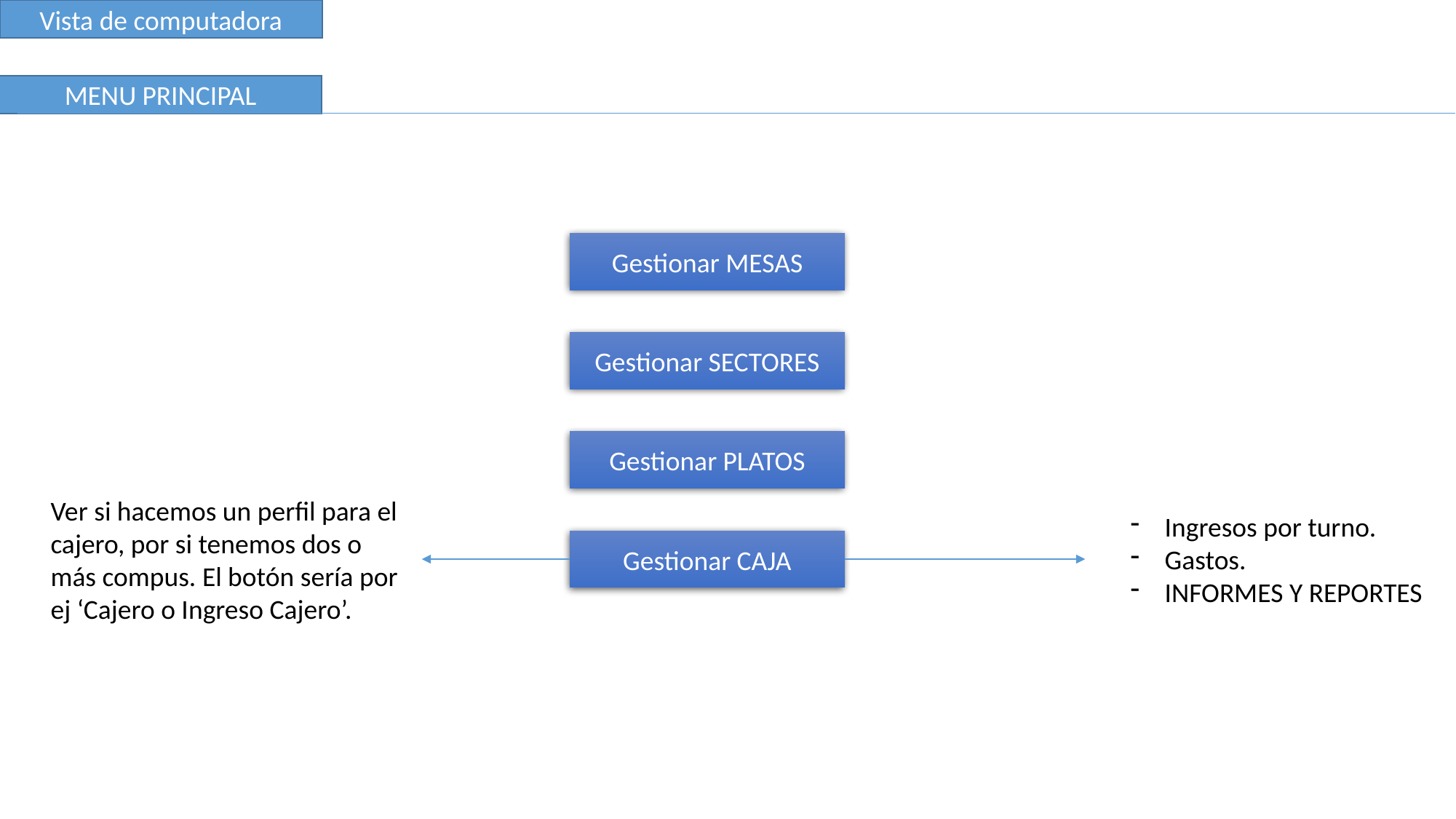

Vista de computadora
MENU PRINCIPAL
Gestionar MESAS
Gestionar SECTORES
Gestionar PLATOS
Ver si hacemos un perfil para el cajero, por si tenemos dos o más compus. El botón sería por ej ‘Cajero o Ingreso Cajero’.
Ingresos por turno.
Gastos.
INFORMES Y REPORTES
Gestionar CAJA